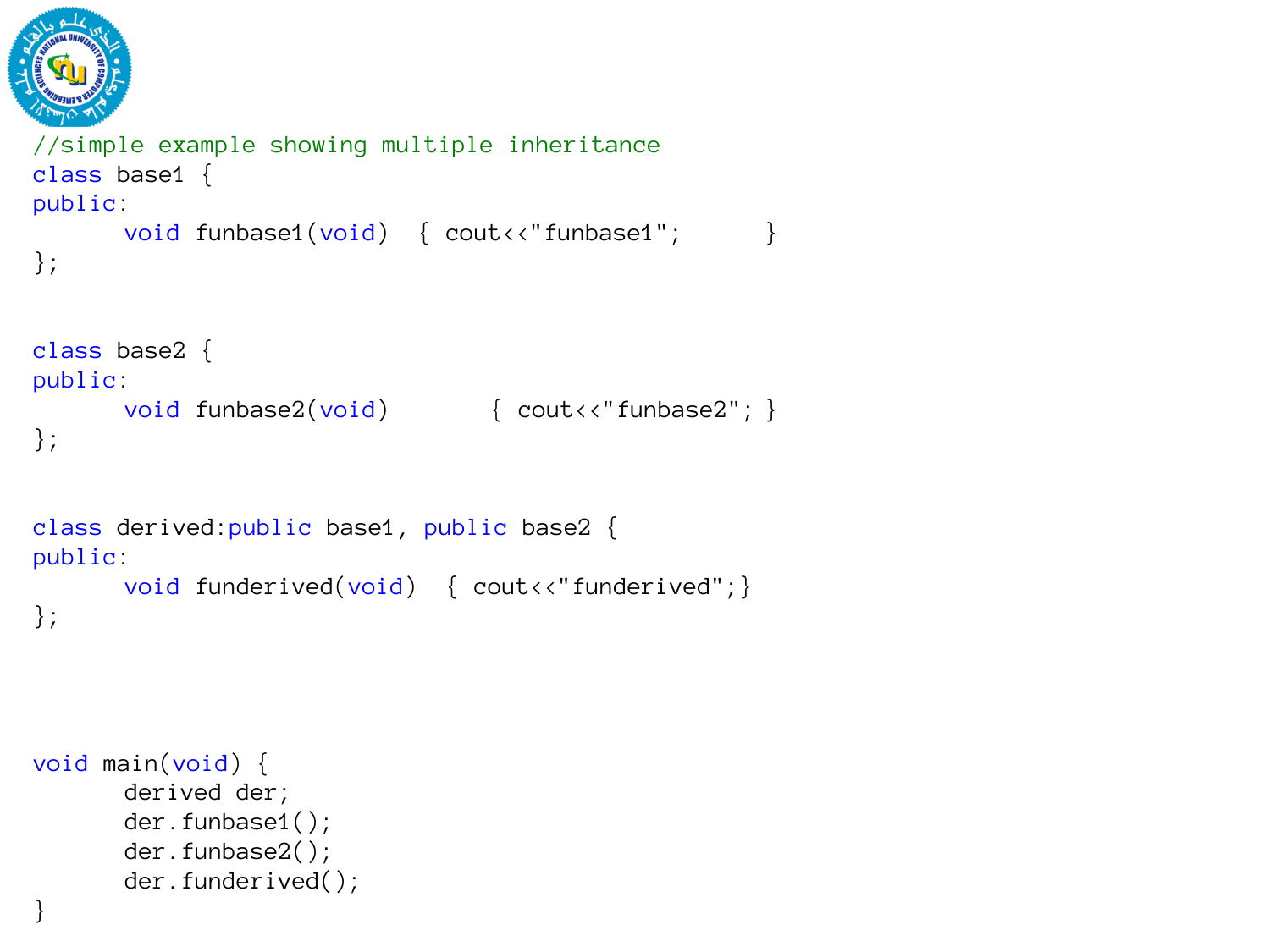

//simple example showing multiple inheritance
class base1 {
public:
	void funbase1(void)  { cout<<"funbase1"; 	}
};

class base2 {
public:
	void funbase2(void) 	{ cout<<"funbase2";	}
};

class derived:public base1, public base2 {
public:
	void funderived(void)  { cout<<"funderived";}
};

void main(void) {
	derived der;
	der.funbase1();
	der.funbase2();
	der.funderived();
}